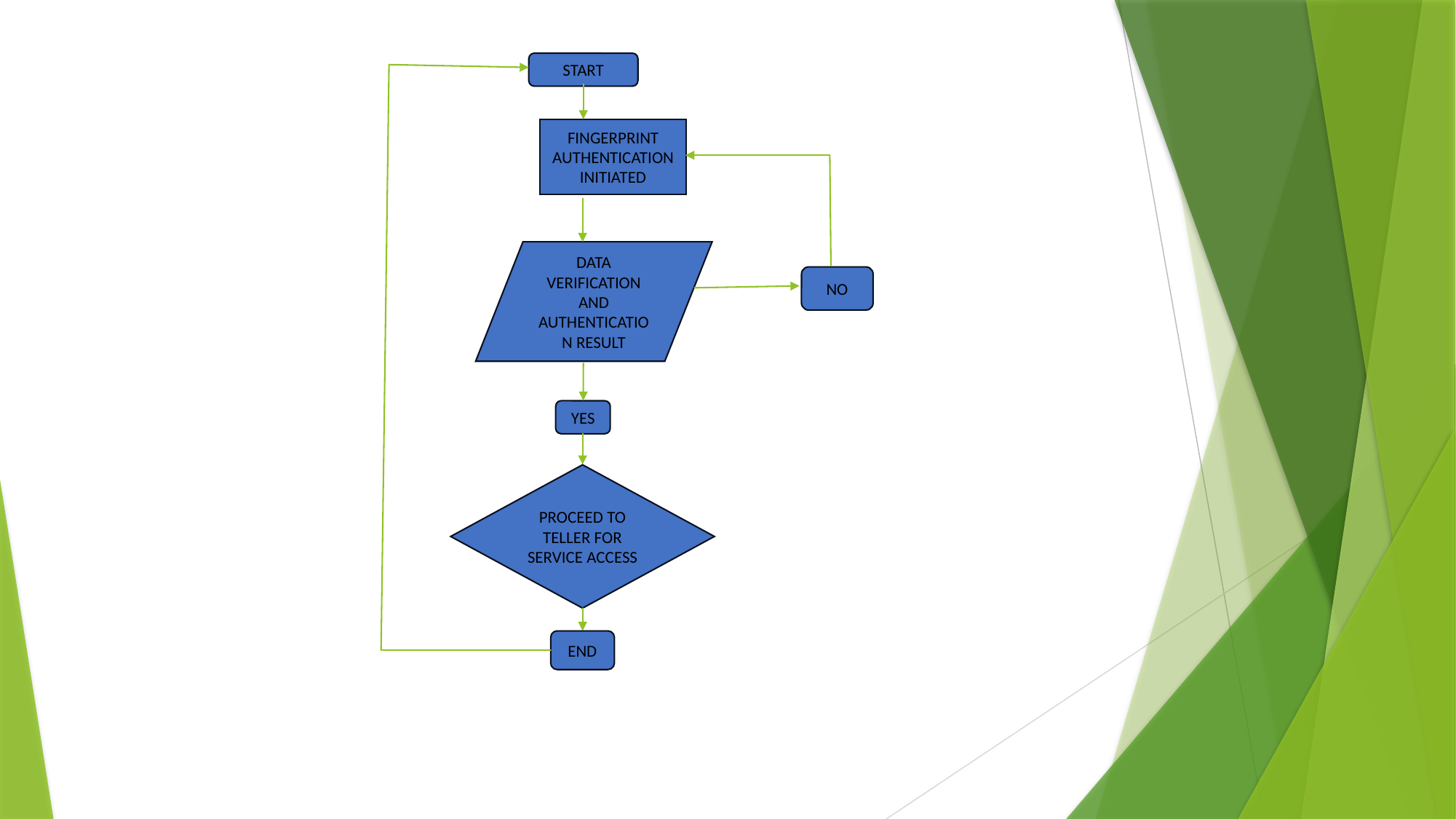

START
FINGERPRINT AUTHENTICATION INITIATED

DATA VERIFICATION AND AUTHENTICATION RESULT
NO
YES

PROCEED TO TELLER FOR SERVICE ACCESS
END